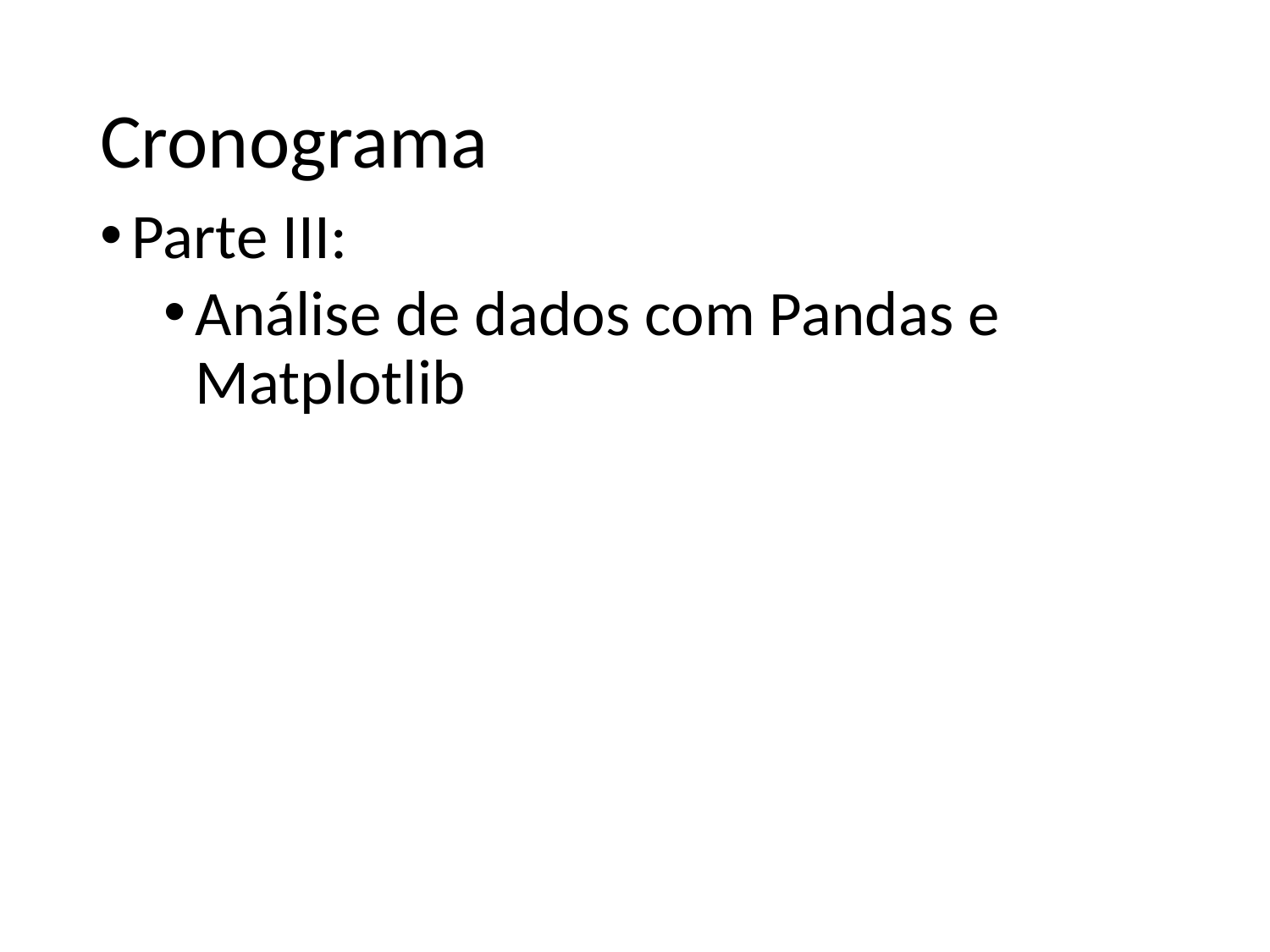

# Cronograma
Parte III:
Análise de dados com Pandas e Matplotlib